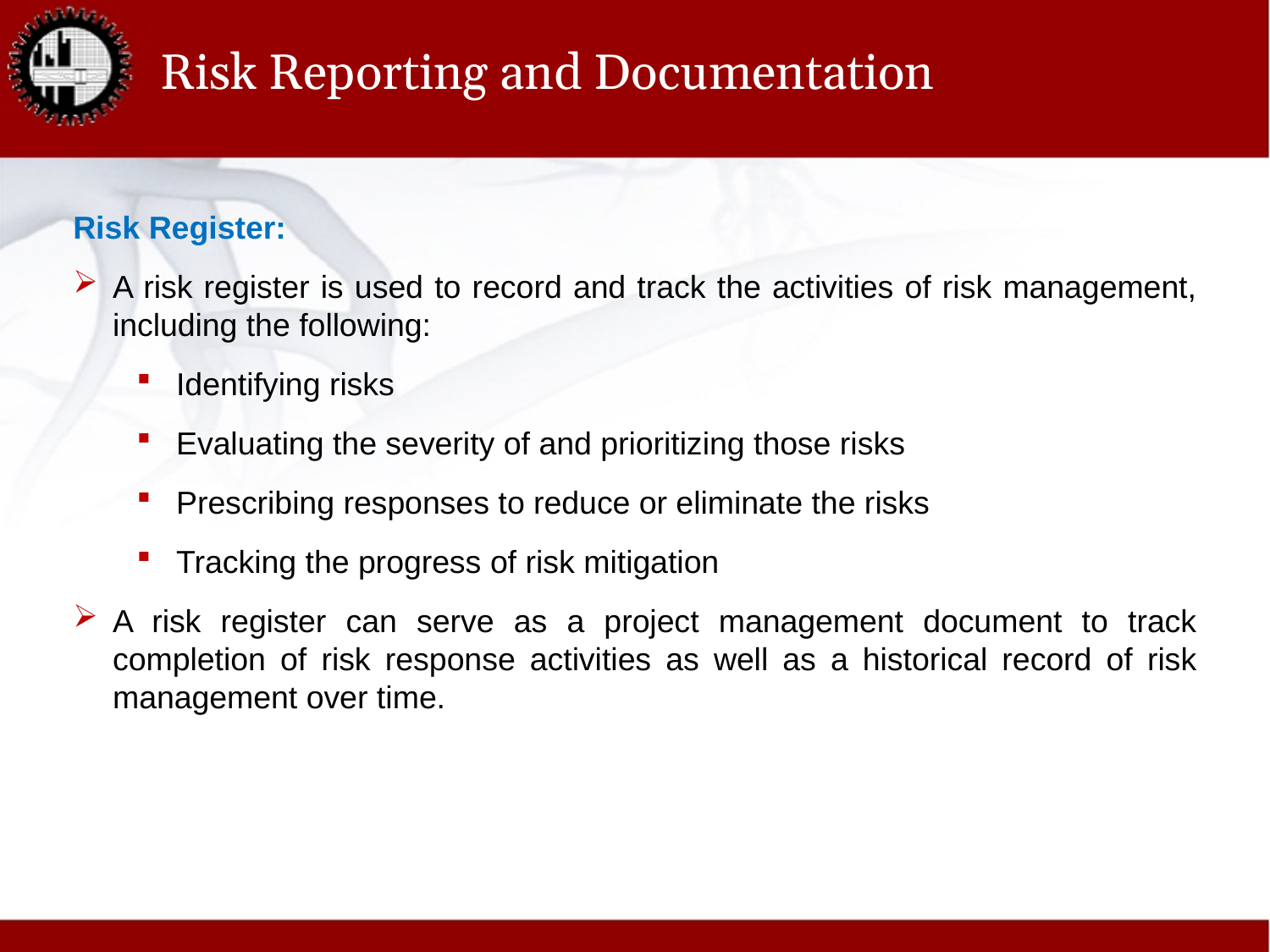

# Risk Reporting and Documentation
Risk Register:
A risk register is used to record and track the activities of risk management, including the following:
Identifying risks
Evaluating the severity of and prioritizing those risks
Prescribing responses to reduce or eliminate the risks
Tracking the progress of risk mitigation
A risk register can serve as a project management document to track completion of risk response activities as well as a historical record of risk management over time.